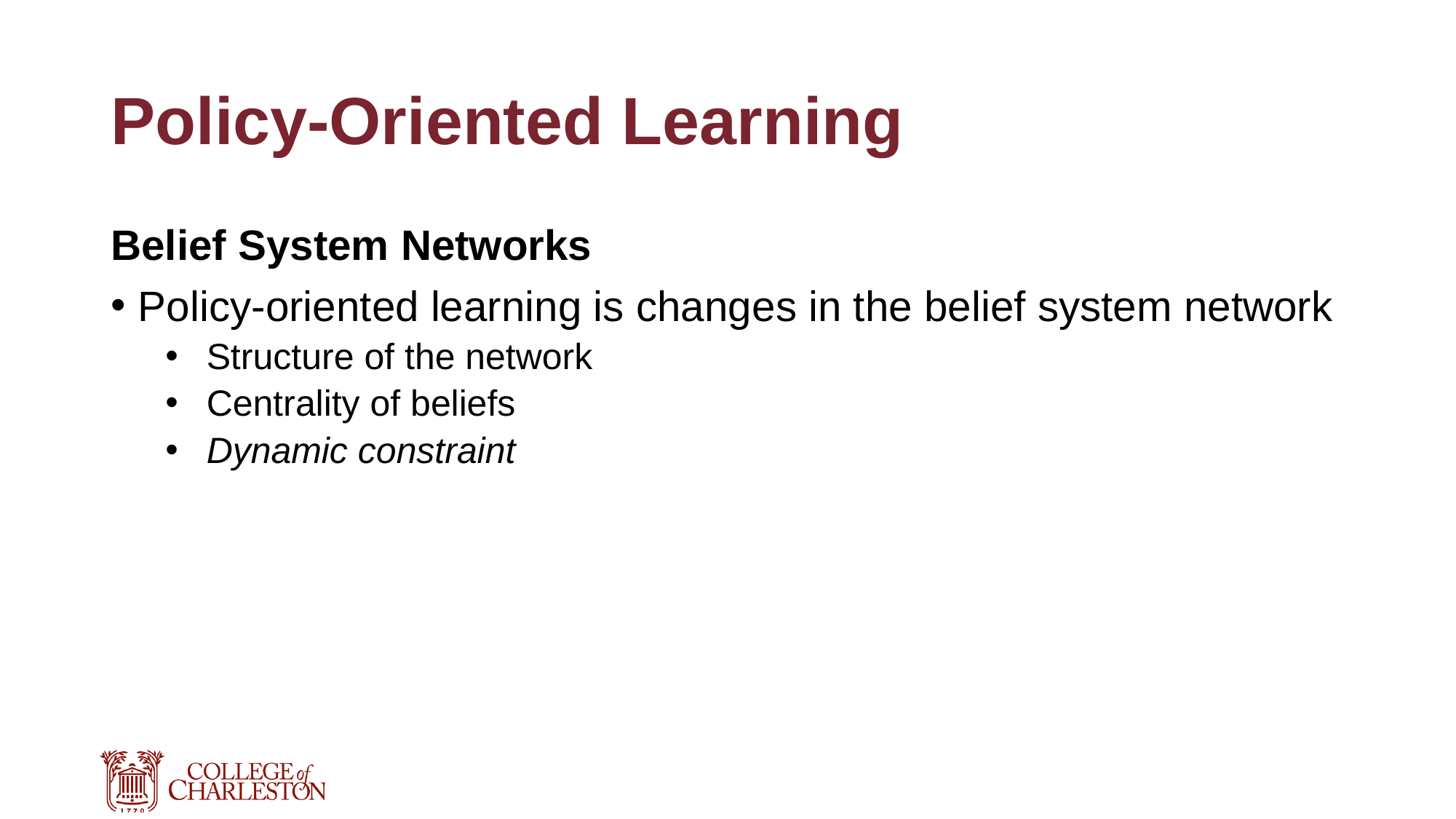

# Policy-Oriented Learning
Belief System Networks
Policy-oriented learning is changes in the belief system network
Structure of the network
Centrality of beliefs
Dynamic constraint